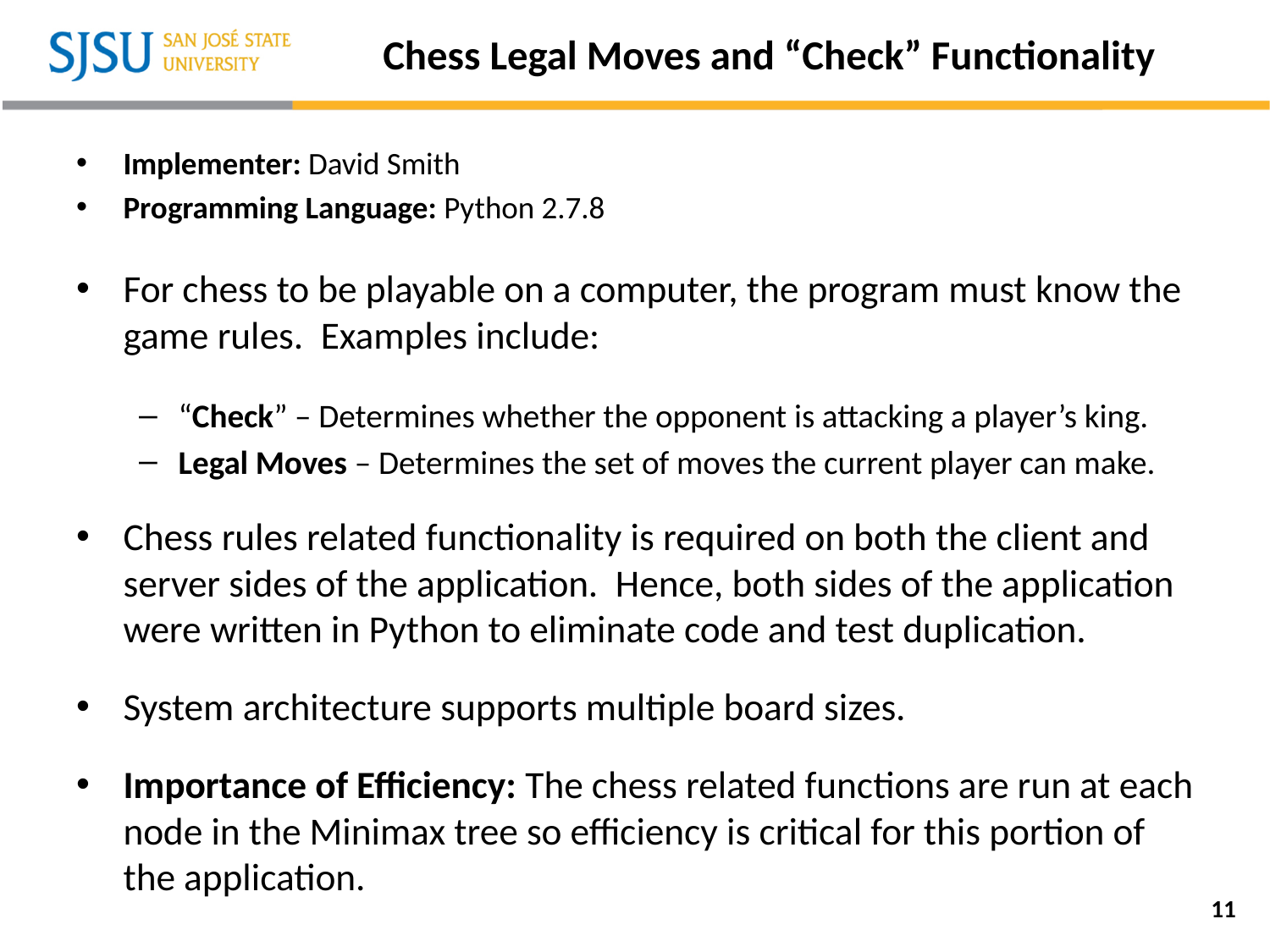

# Chess Legal Moves and “Check” Functionality
Implementer: David Smith
Programming Language: Python 2.7.8

For chess to be playable on a computer, the program must know the game rules.  Examples include:

“Check” – Determines whether the opponent is attacking a player’s king.
Legal Moves – Determines the set of moves the current player can make.

Chess rules related functionality is required on both the client and server sides of the application.  Hence, both sides of the application were written in Python to eliminate code and test duplication.

System architecture supports multiple board sizes.

Importance of Efficiency: The chess related functions are run at each node in the Minimax tree so efficiency is critical for this portion of the application.
11